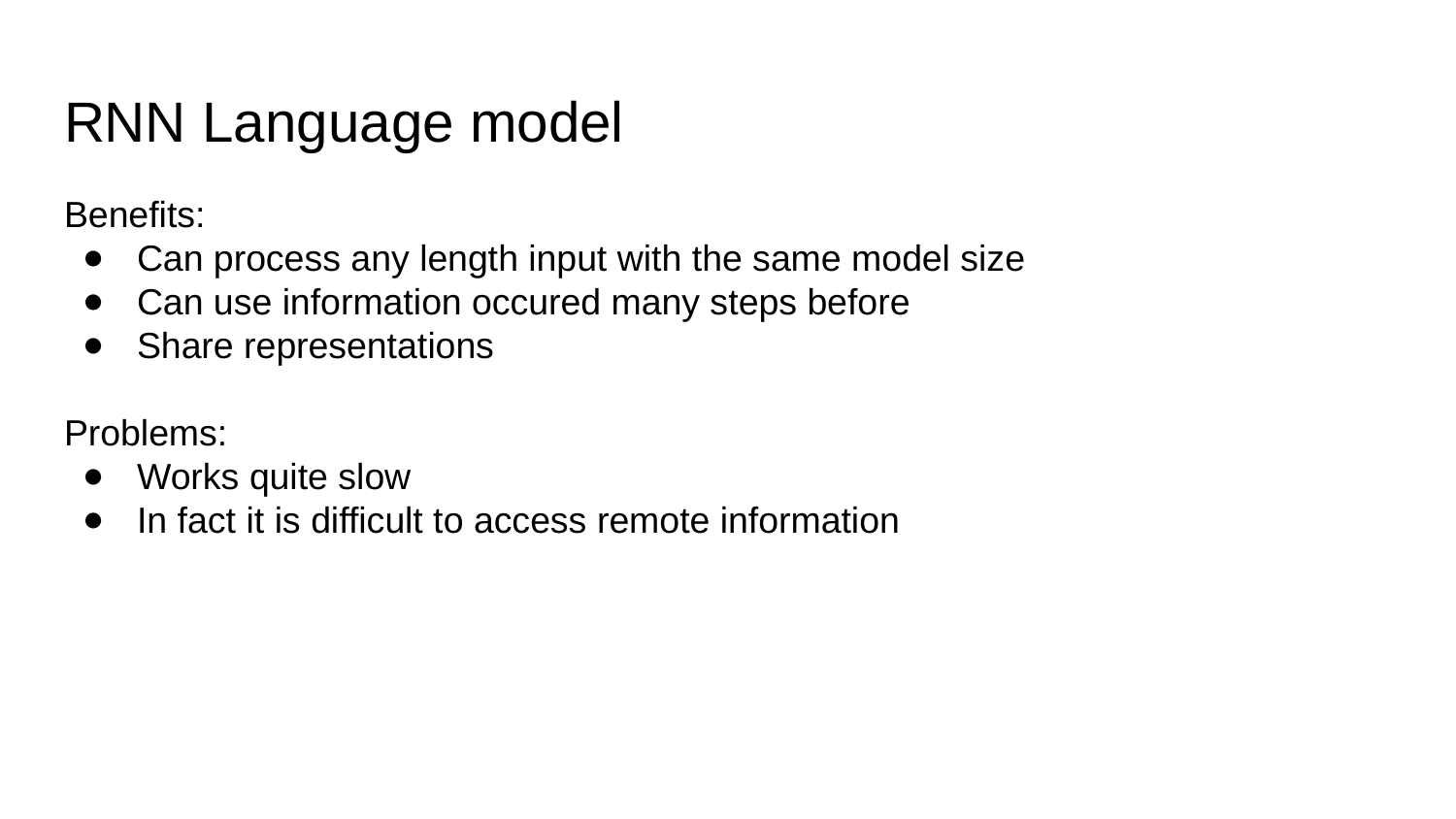

# RNN Language model
Benefits:
Can process any length input with the same model size
Can use information occured many steps before
Share representations

Problems:
Works quite slow
In fact it is difficult to access remote information